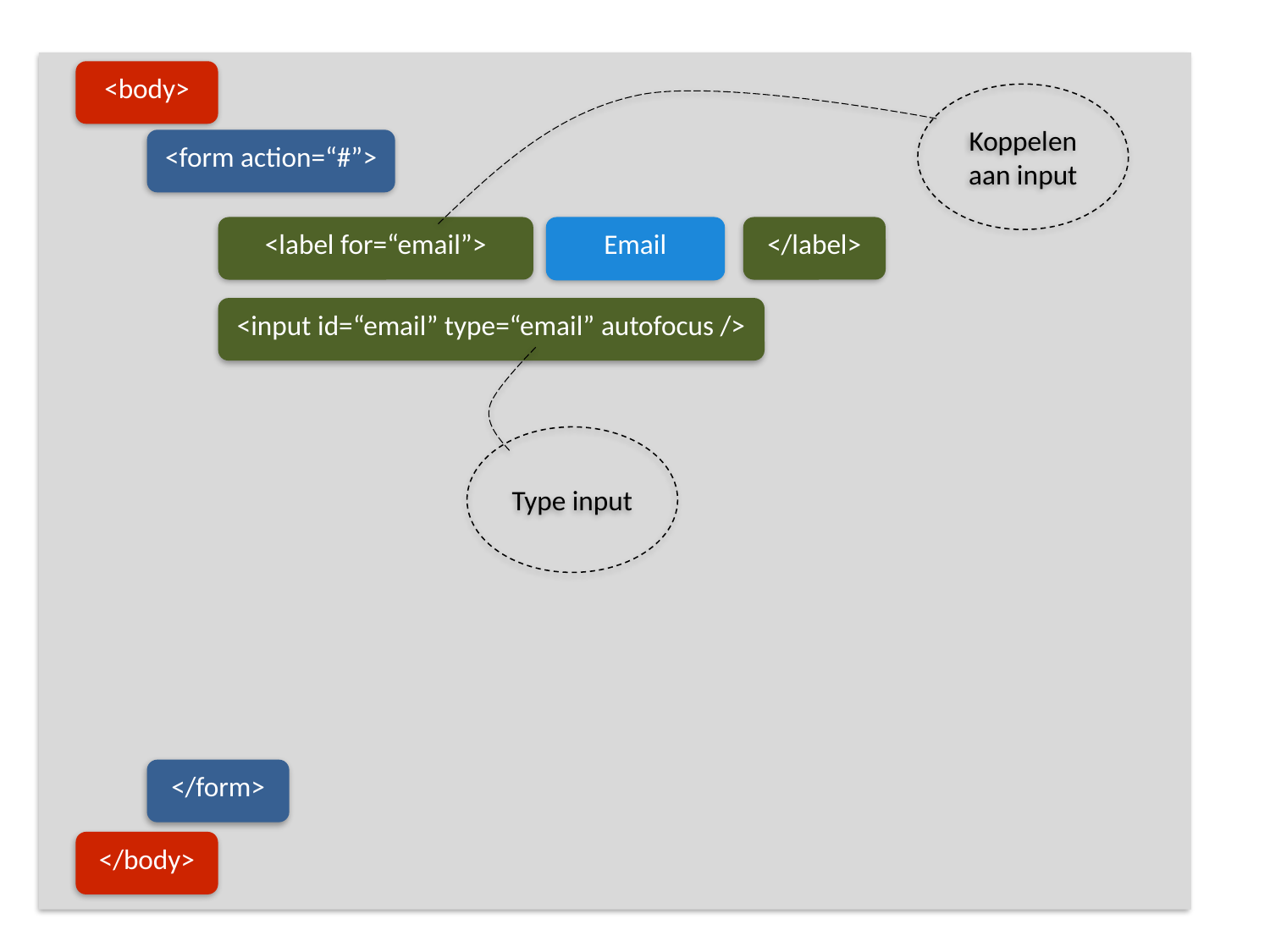

<body>
Koppelen aan input

<form action=“#”>
<label for=“email”>
Email
</label>
<input id=“email” type=“email” autofocus />

Type input
</form>
</body>